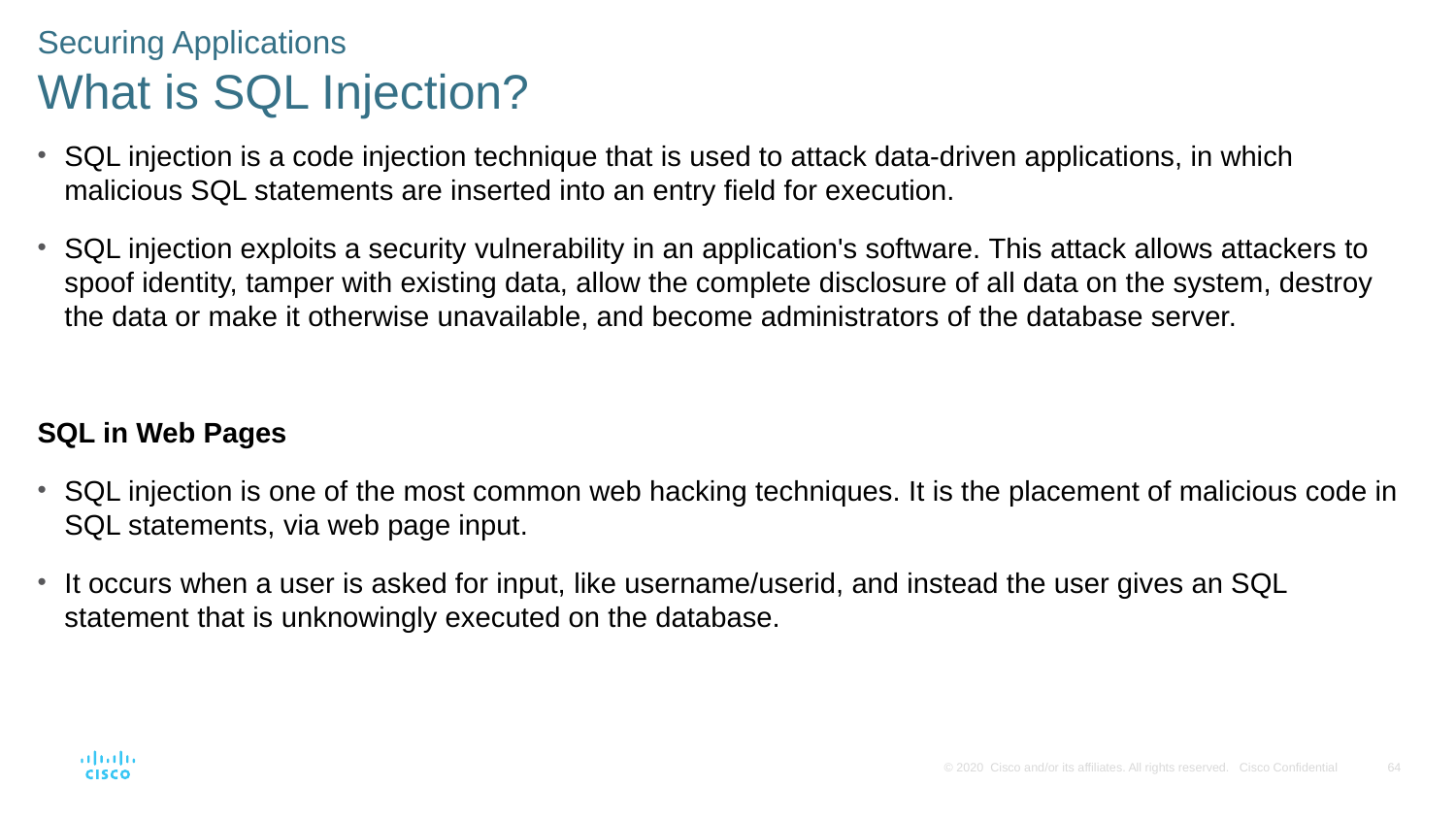

Securing Applications
What is SQL Injection?
SQL injection is a code injection technique that is used to attack data-driven applications, in which malicious SQL statements are inserted into an entry field for execution.
SQL injection exploits a security vulnerability in an application's software. This attack allows attackers to spoof identity, tamper with existing data, allow the complete disclosure of all data on the system, destroy the data or make it otherwise unavailable, and become administrators of the database server.

SQL in Web Pages
SQL injection is one of the most common web hacking techniques. It is the placement of malicious code in SQL statements, via web page input.
It occurs when a user is asked for input, like username/userid, and instead the user gives an SQL statement that is unknowingly executed on the database.